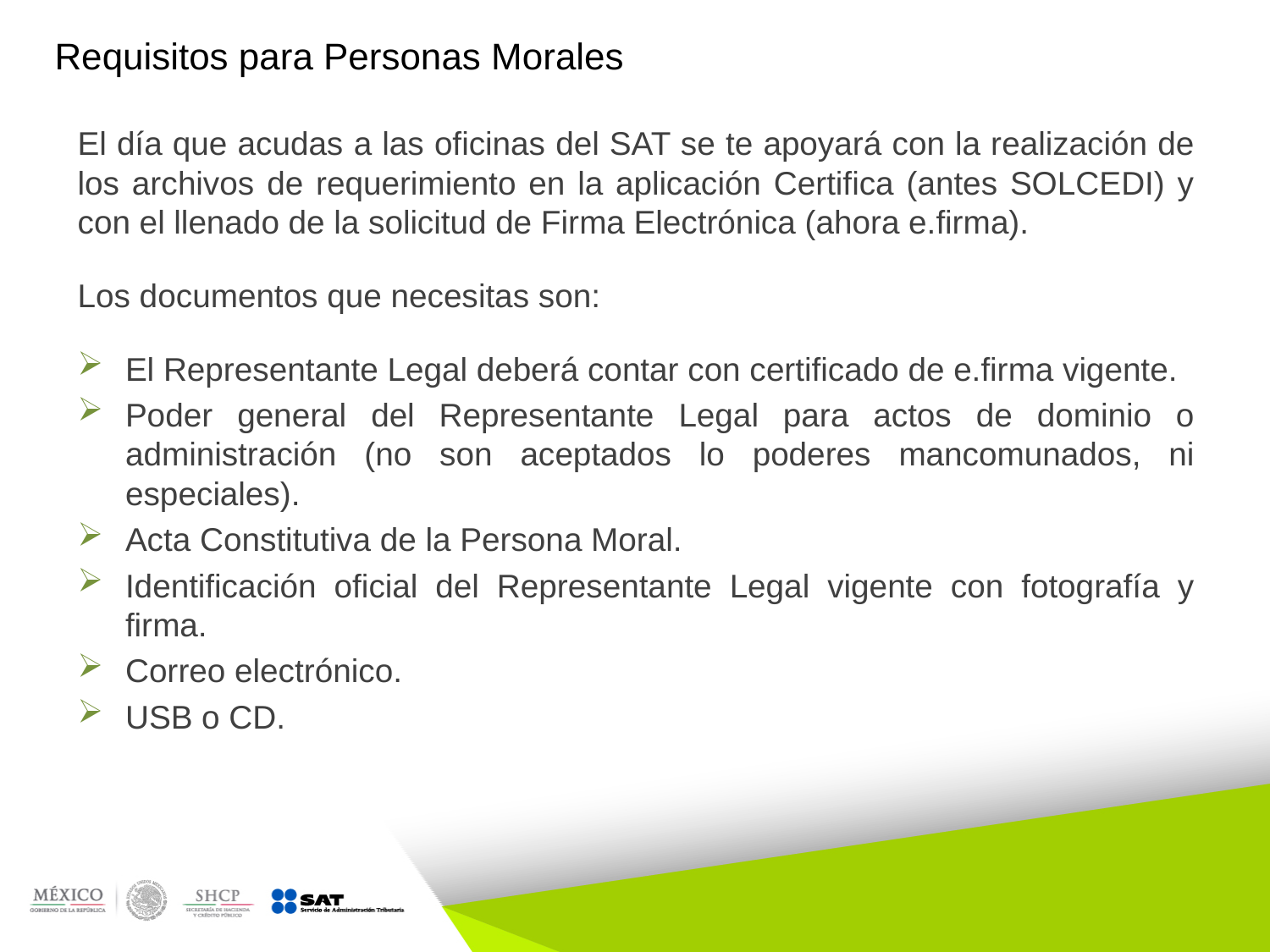

# Requisitos para Personas Morales
El día que acudas a las oficinas del SAT se te apoyará con la realización de los archivos de requerimiento en la aplicación Certifica (antes SOLCEDI) y con el llenado de la solicitud de Firma Electrónica (ahora e.firma).

Los documentos que necesitas son:

El Representante Legal deberá contar con certificado de e.firma vigente.
Poder general del Representante Legal para actos de dominio o administración (no son aceptados lo poderes mancomunados, ni especiales).
Acta Constitutiva de la Persona Moral.
Identificación oficial del Representante Legal vigente con fotografía y firma.
Correo electrónico.
USB o CD.